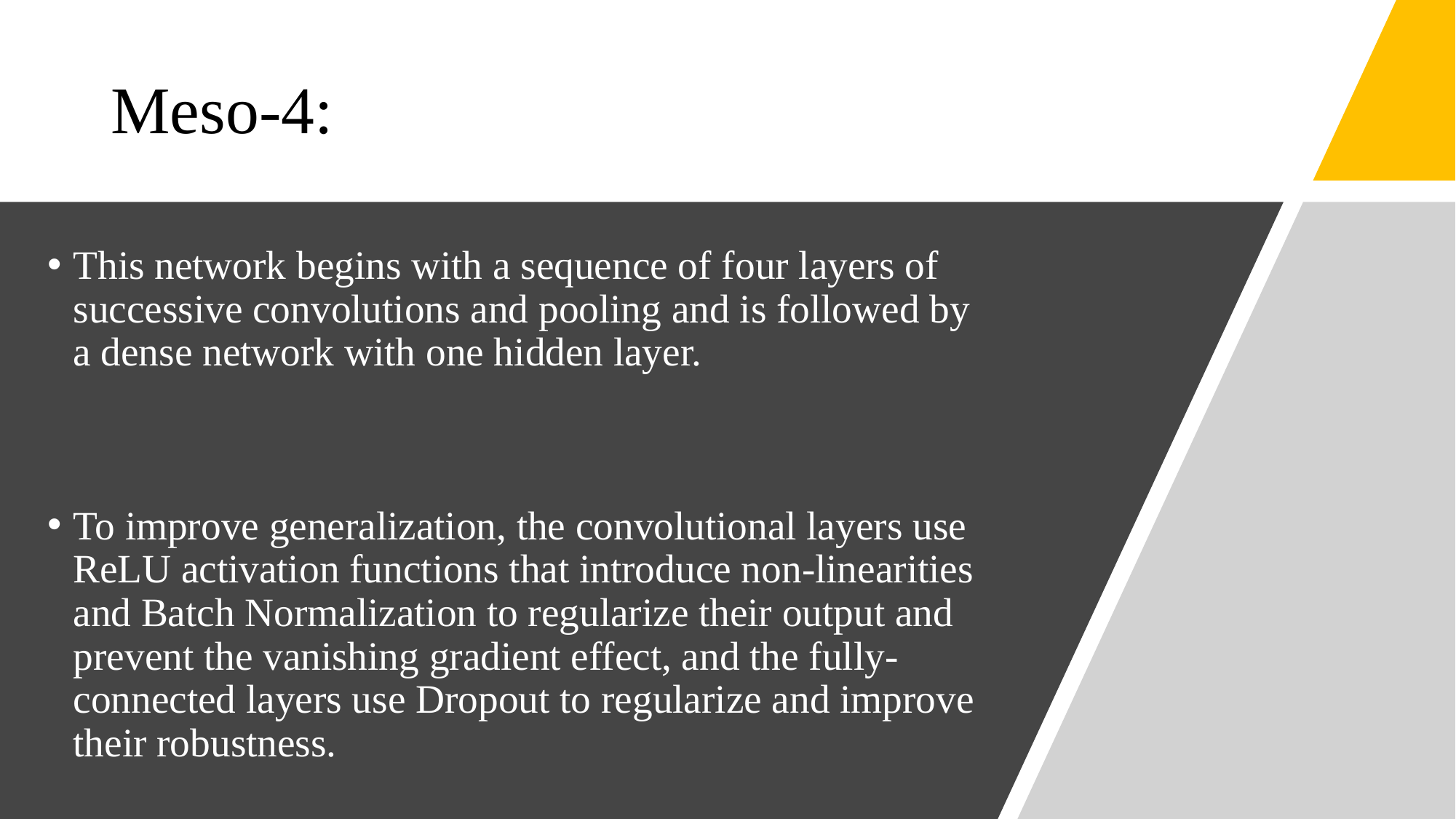

# Meso-4:

This network begins with a sequence of four layers of successive convolutions and pooling and is followed by a dense network with one hidden layer.

To improve generalization, the convolutional layers use ReLU activation functions that introduce non-linearities and Batch Normalization to regularize their output and prevent the vanishing gradient effect, and the fully-connected layers use Dropout to regularize and improve their robustness.